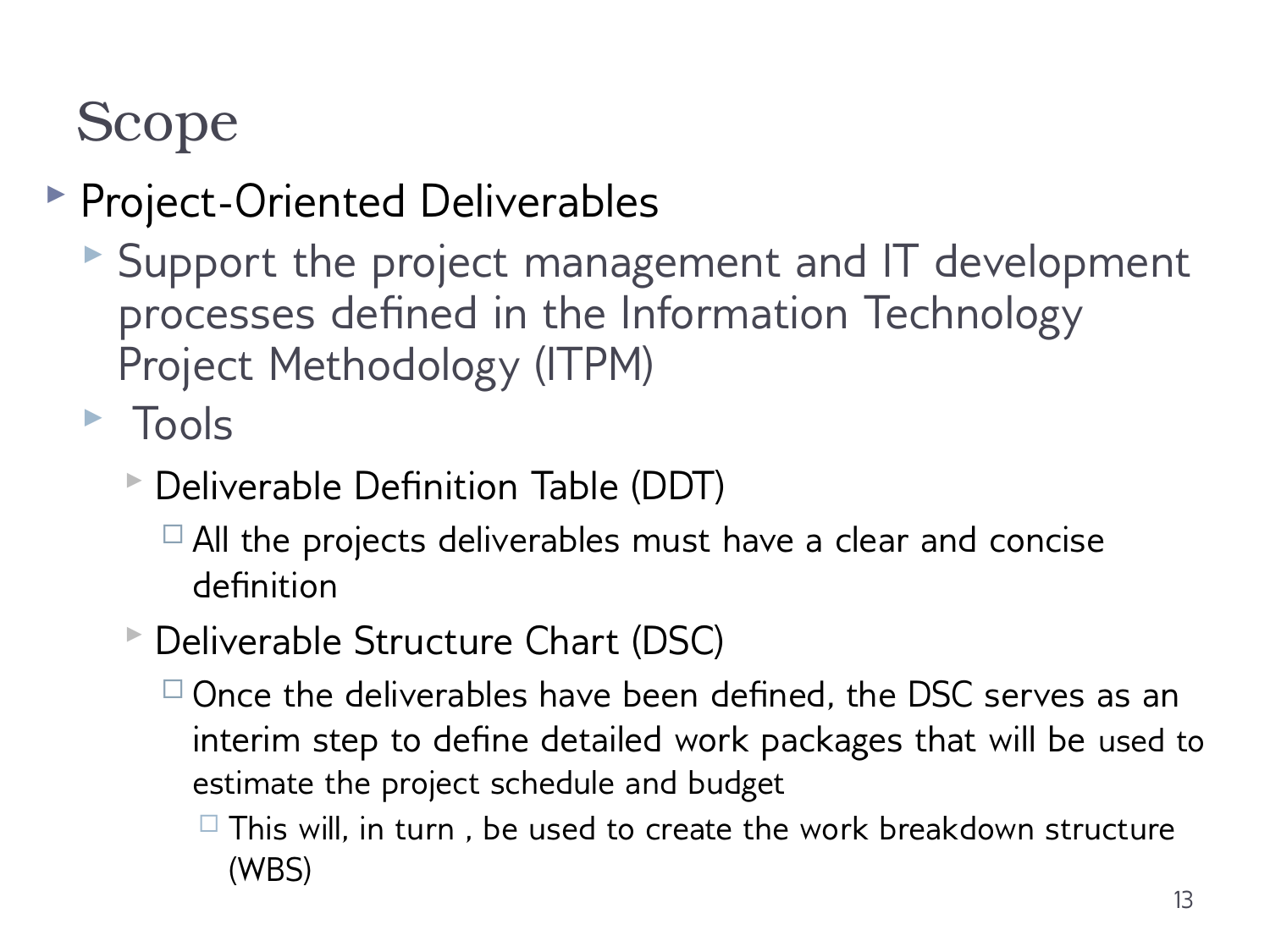

# Scope
Project-Oriented Deliverables
Support the project management and IT development processes defined in the Information Technology Project Methodology (ITPM)
 Tools
Deliverable Definition Table (DDT)
All the projects deliverables must have a clear and concise definition
Deliverable Structure Chart (DSC)
Once the deliverables have been defined, the DSC serves as an interim step to define detailed work packages that will be used to estimate the project schedule and budget
This will, in turn , be used to create the work breakdown structure (WBS)

13